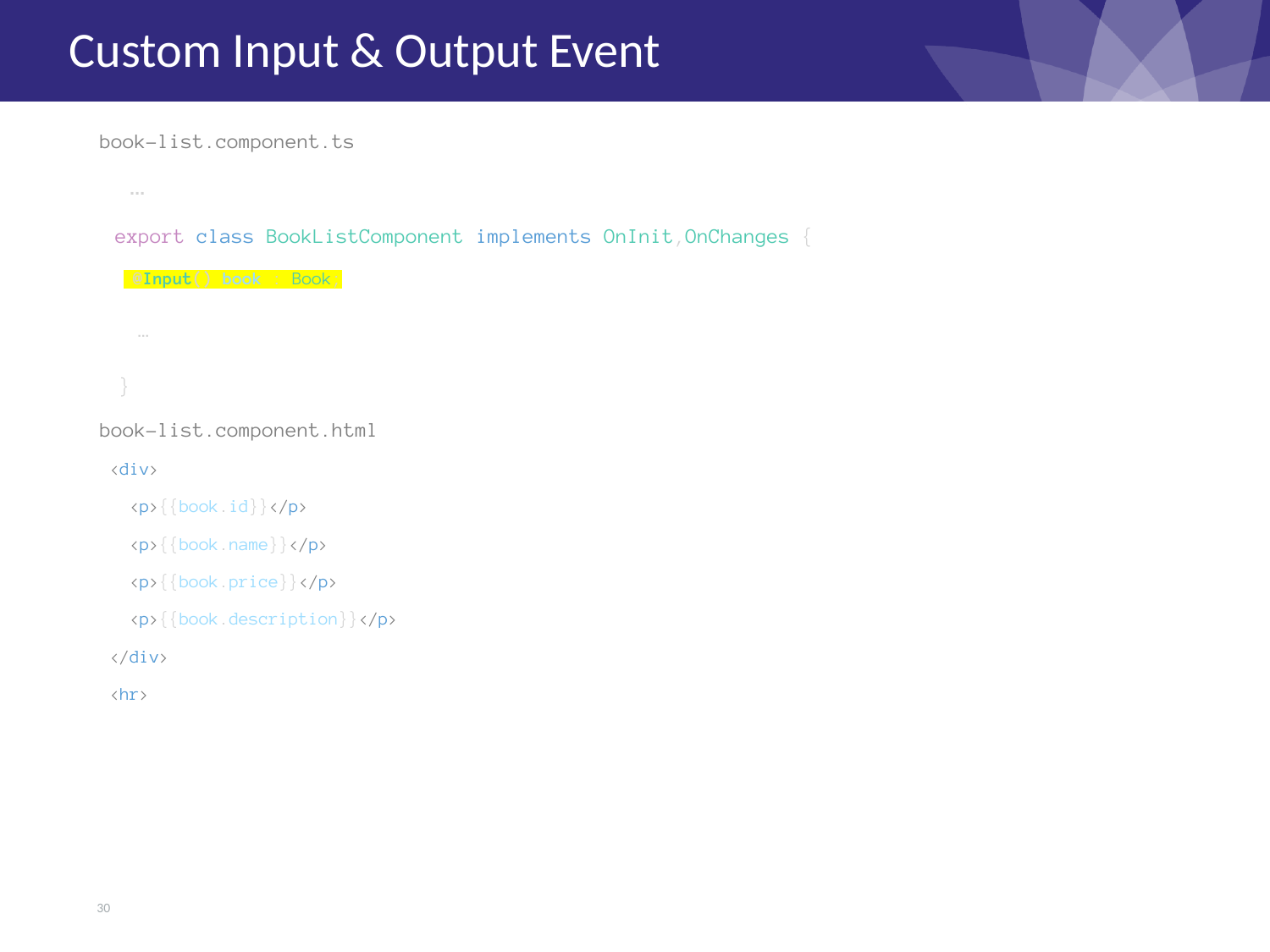

# Custom Input & Output Event
book-list.component.ts
  …
 export class BookListComponent implements OnInit,OnChanges {
   @Input() book : Book;
  …
 }
book-list.component.html
 <div>
   <p>{{book.id}}</p>
   <p>{{book.name}}</p>
   <p>{{book.price}}</p>
   <p>{{book.description}}</p>
 </div>
 <hr>